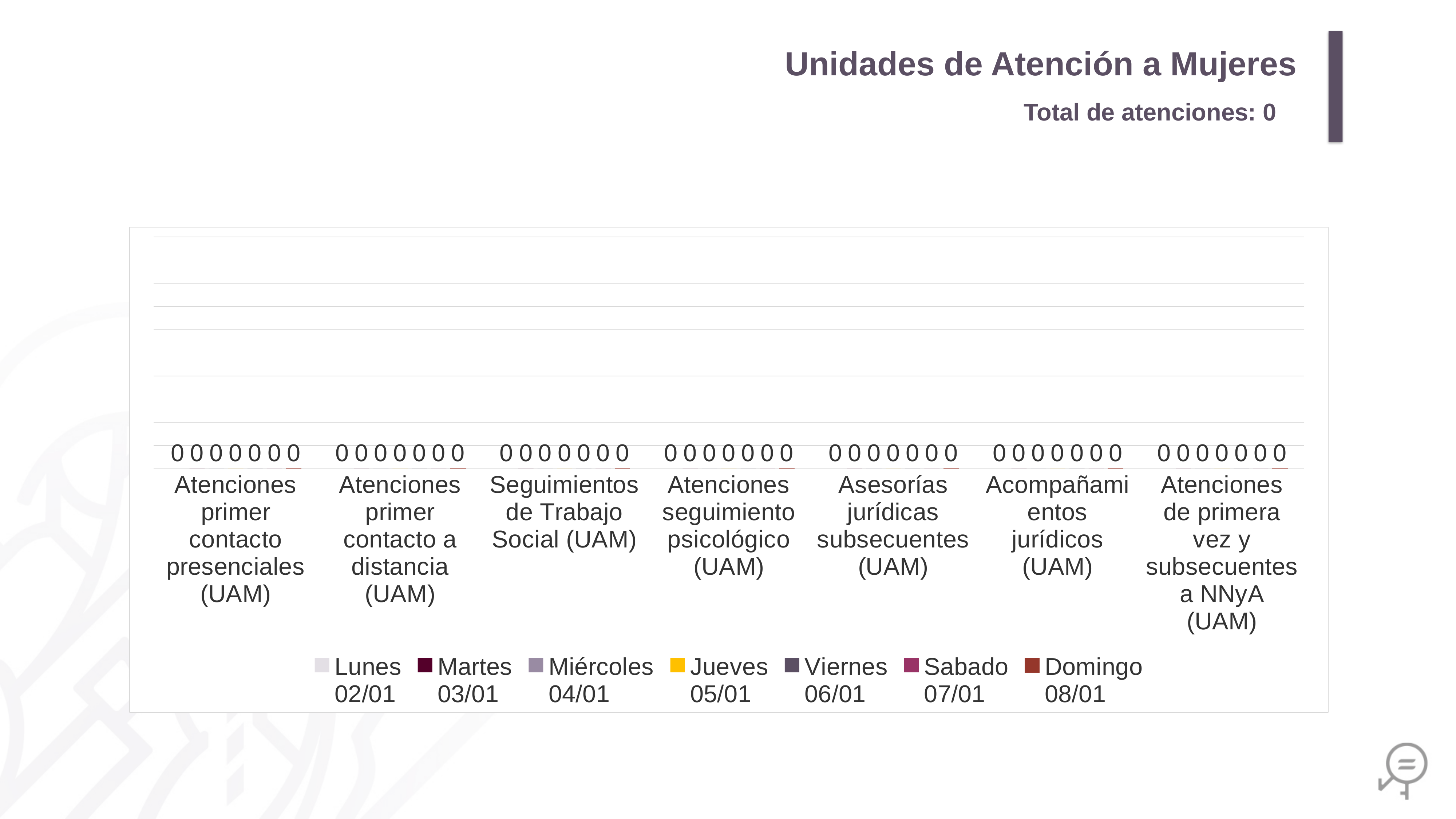

Unidades de Atención a Mujeres
Total de atenciones: 0

### Chart

| Category | Lunes
02/01 | Martes
03/01 | Miércoles
04/01 | Jueves
05/01 | Viernes
06/01 | Sabado
07/01 | Domingo
08/01 |
|---|---|---|---|---|---|---|---|
| Atenciones primer contacto presenciales (UAM) | 0.0 | 0.0 | 0.0 | 0.0 | 0.0 | 0.0 | 0.0 |
| Atenciones primer contacto a distancia (UAM) | 0.0 | 0.0 | 0.0 | 0.0 | 0.0 | 0.0 | 0.0 |
| Seguimientos de Trabajo Social (UAM) | 0.0 | 0.0 | 0.0 | 0.0 | 0.0 | 0.0 | 0.0 |
| Atenciones seguimiento psicológico (UAM) | 0.0 | 0.0 | 0.0 | 0.0 | 0.0 | 0.0 | 0.0 |
| Asesorías jurídicas subsecuentes (UAM) | 0.0 | 0.0 | 0.0 | 0.0 | 0.0 | 0.0 | 0.0 |
| Acompañamientos jurídicos (UAM) | 0.0 | 0.0 | 0.0 | 0.0 | 0.0 | 0.0 | 0.0 |
| Atenciones de primera vez y subsecuentes a NNyA (UAM) | 0.0 | 0.0 | 0.0 | 0.0 | 0.0 | 0.0 | 0.0 |